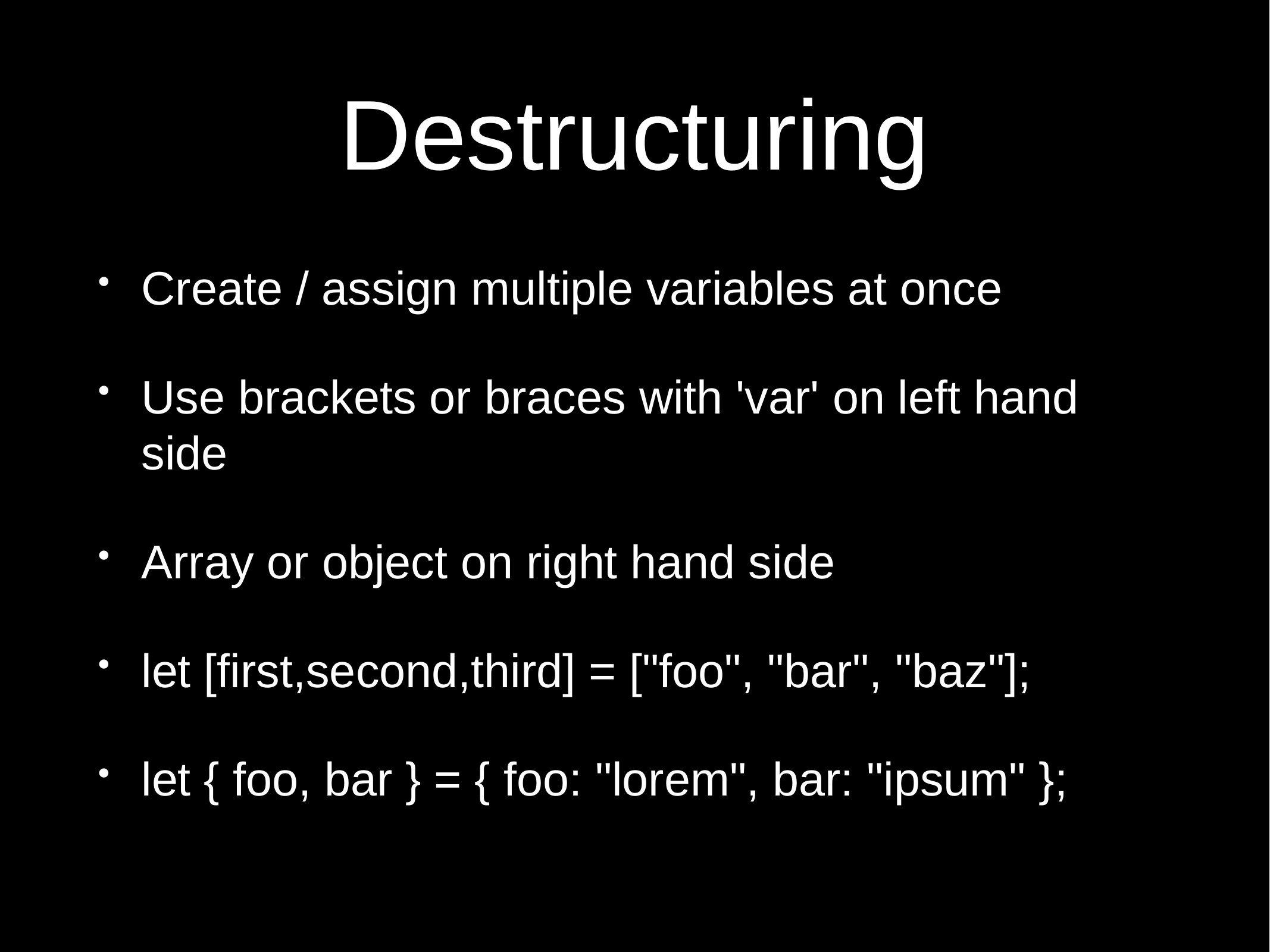

# Destructuring
Create / assign multiple variables at once
Use brackets or braces with 'var' on left hand side
Array or object on right hand side
let [first,second,third] = ["foo", "bar", "baz"];
let { foo, bar } = { foo: "lorem", bar: "ipsum" };